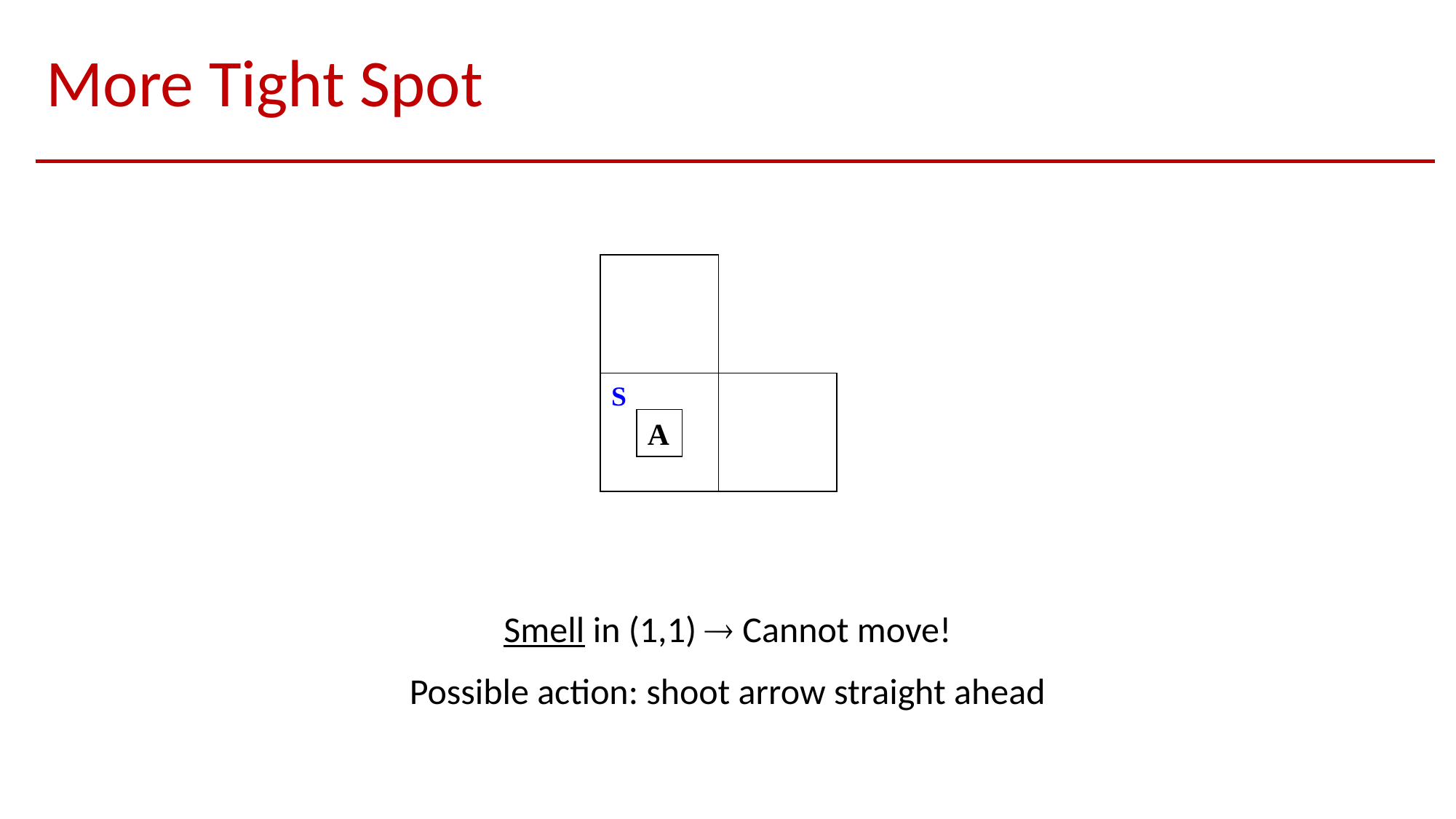

# More Tight Spot

S
A
Smell in (1,1) → Cannot move!
Possible action: shoot arrow straight ahead